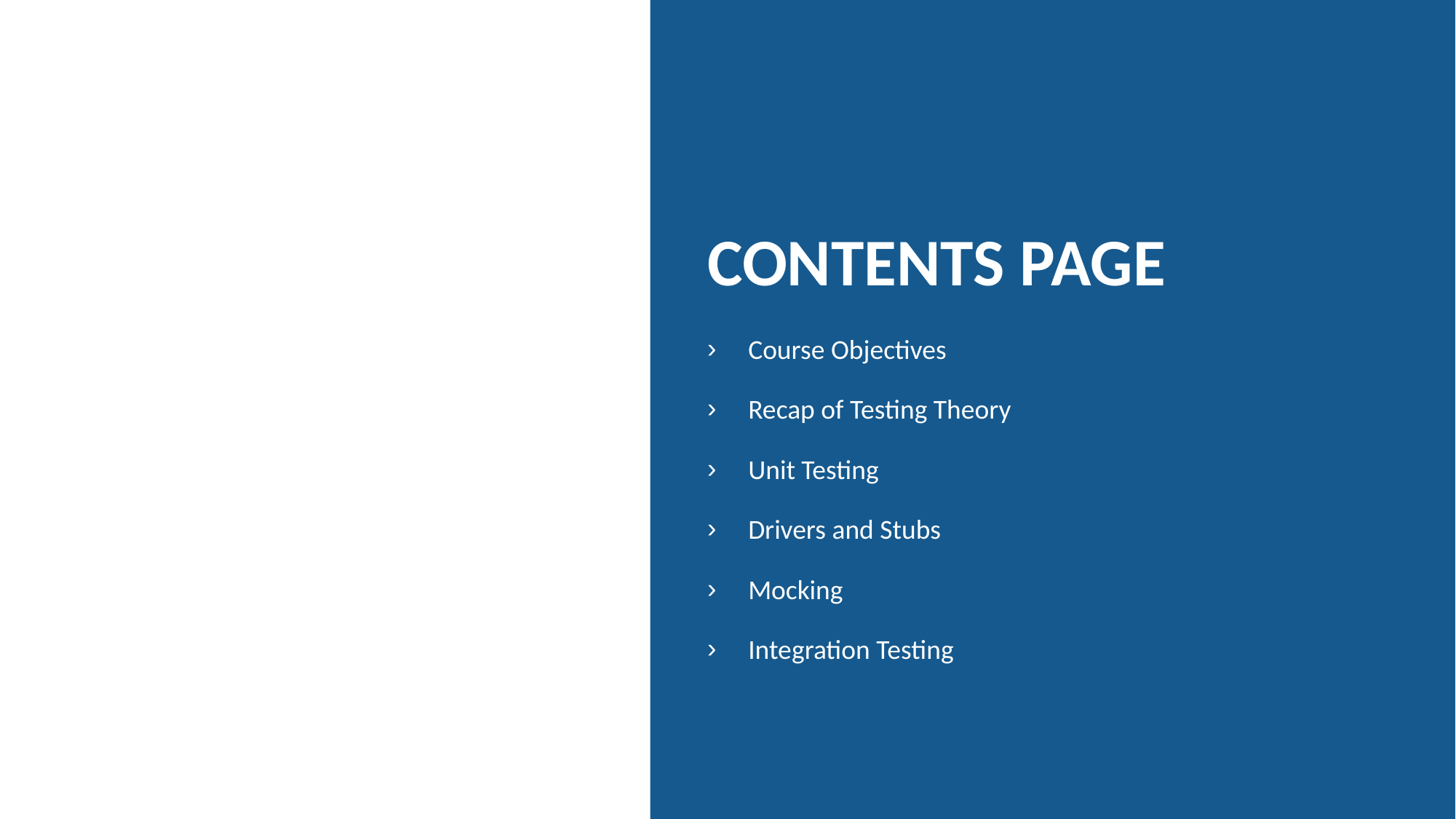

# Contents page
Course Objectives
Recap of Testing Theory
Unit Testing
Drivers and Stubs
Mocking
Integration Testing